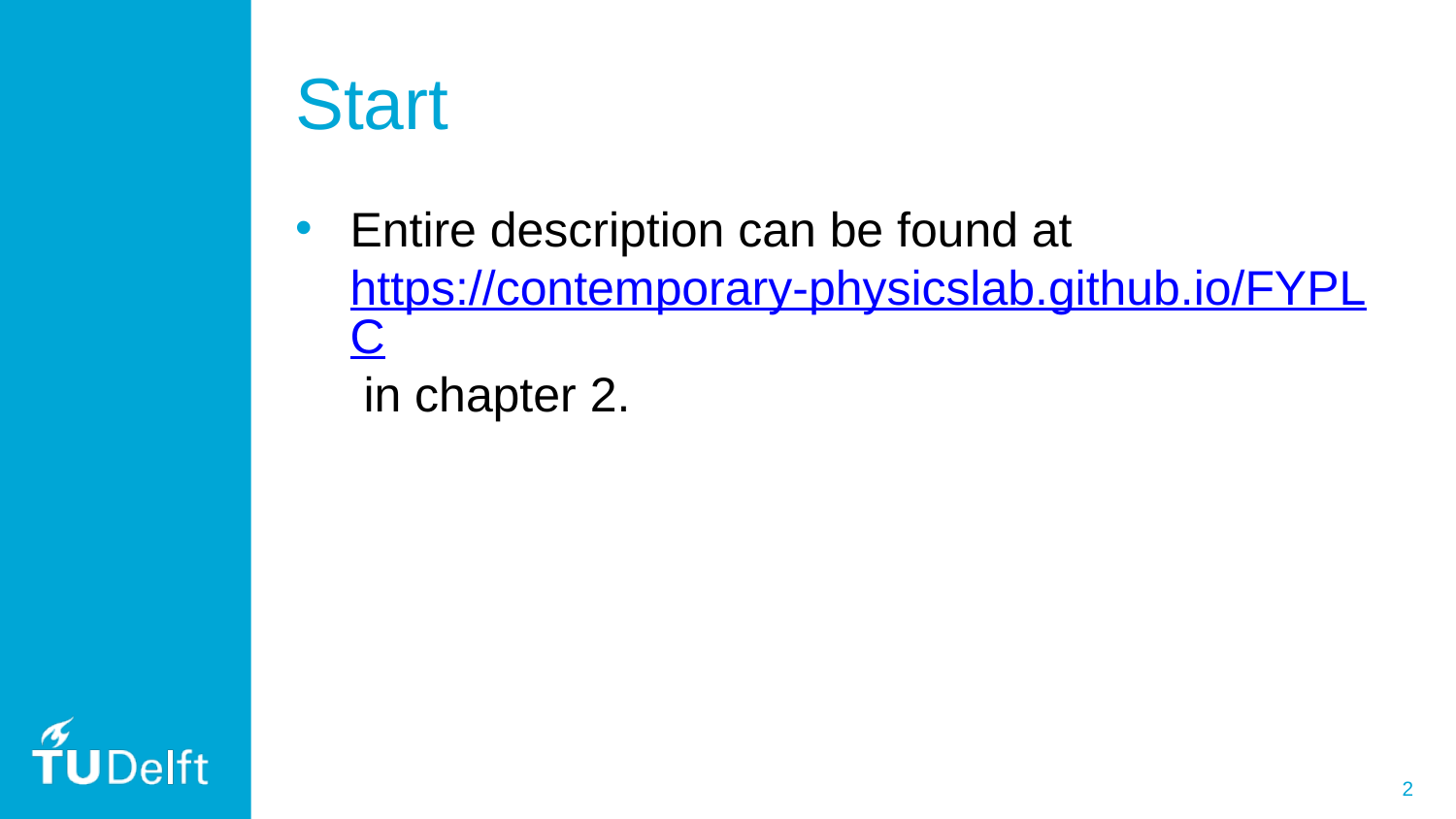

# Start
Entire description can be found at https://contemporary-physicslab.github.io/FYPLC in chapter 2.